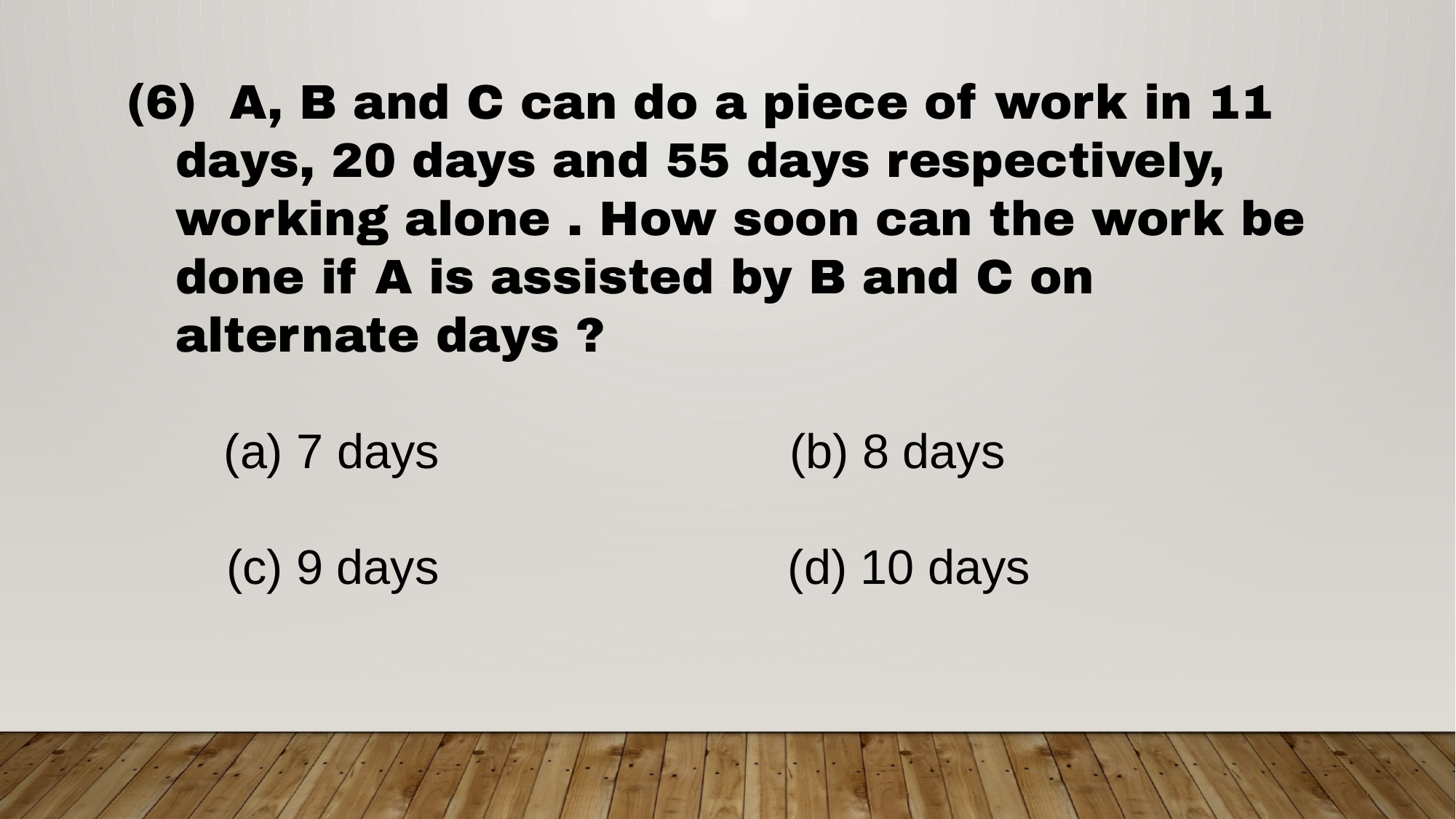

(6)  A, B and C can do a piece of work in 11
      days, 20 days and 55 days respectively,
      working alone . How soon can the work be
      done if A is assisted by B and C on
      alternate days ?

         (a) 7 days                          (b) 8 days

           (c) 9 days                          (d) 10 days